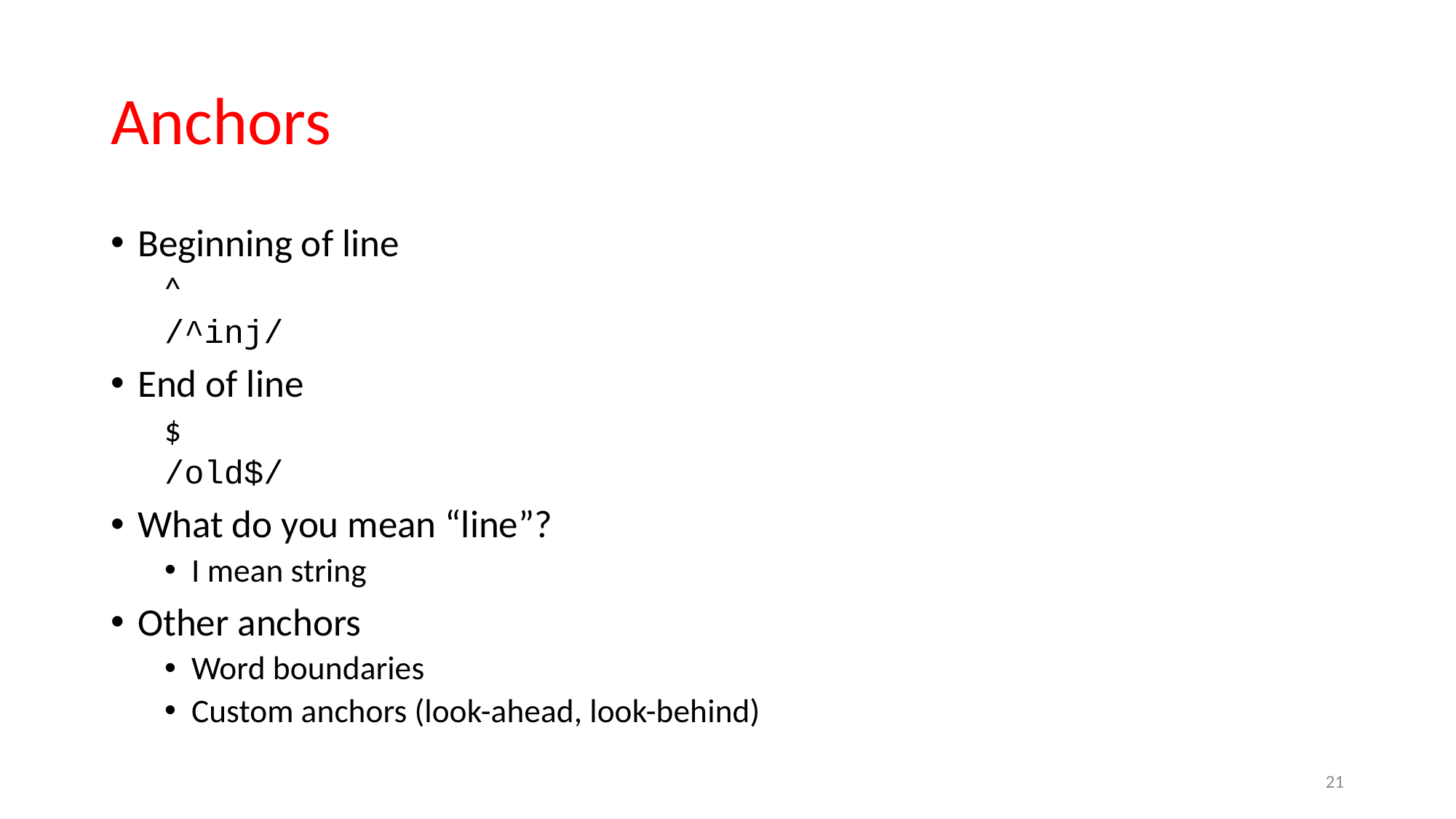

# Anchors
Beginning of line
^
/^inj/
End of line
$
/old$/
What do you mean “line”?
I mean string
Other anchors
Word boundaries
Custom anchors (look-ahead, look-behind)
21